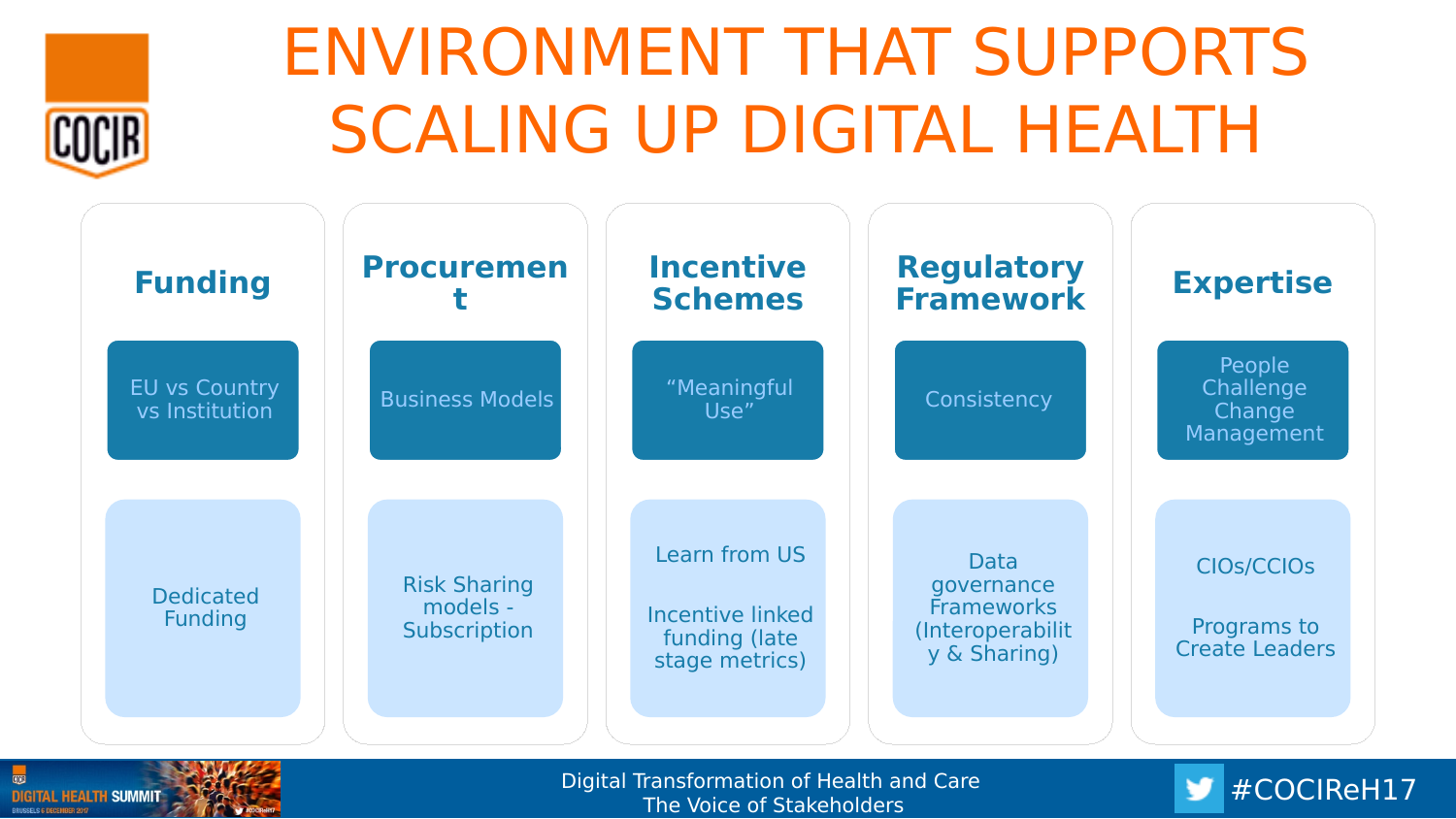

# ENVIRONMENT THAT SUPPORTS SCALING UP DIGITAL HEALTH
Funding
EU vs Country vs Institution
Dedicated Funding
Procurement
Business Models
Risk Sharing models - Subscription
Incentive Schemes
“Meaningful Use”
Learn from US

Incentive linked funding (late stage metrics)
Regulatory Framework
Consistency
Data governance Frameworks (Interoperability & Sharing)
Expertise
People Challenge
Change Management
CIOs/CCIOs

Programs to Create Leaders